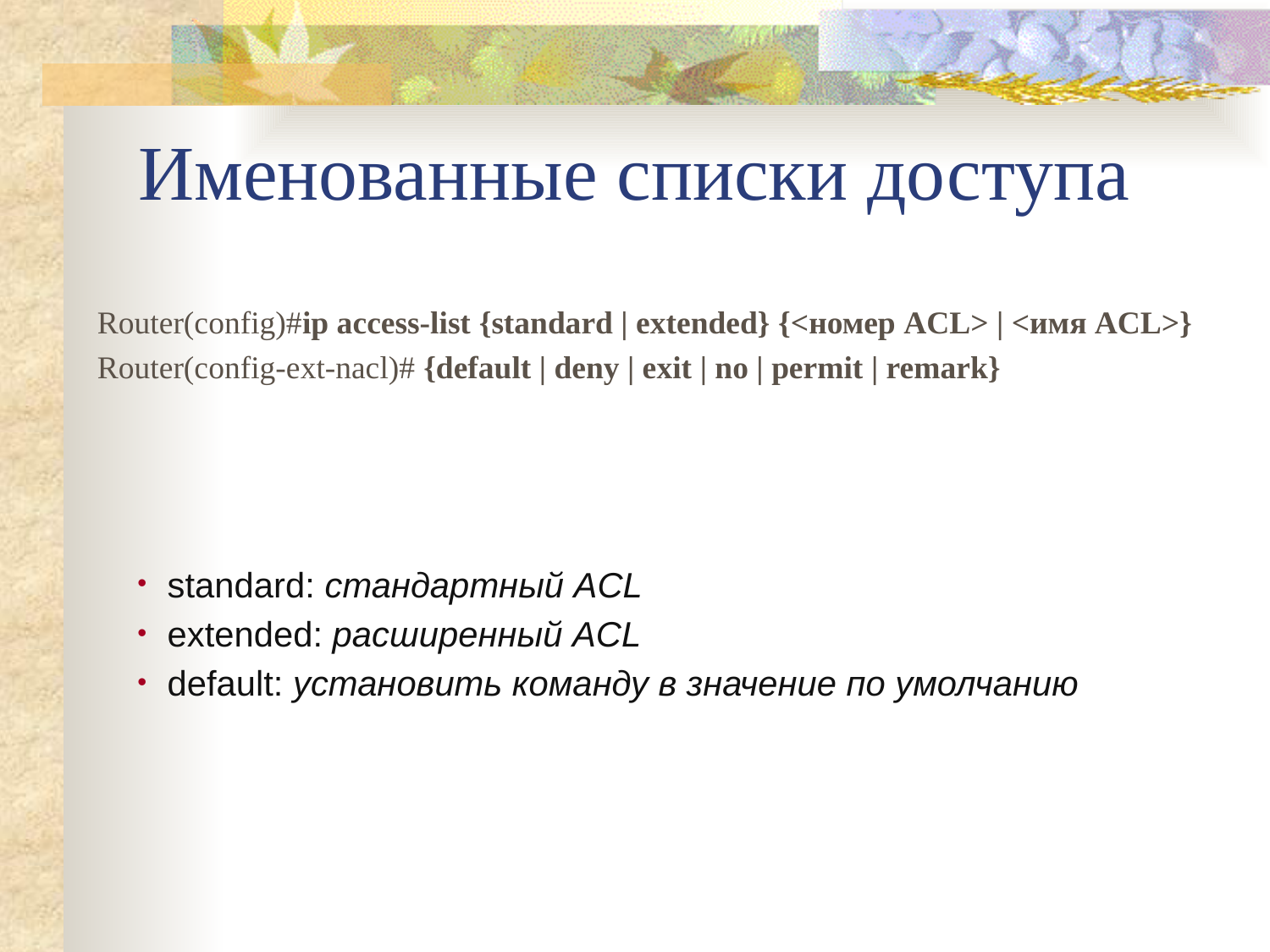

Именованные списки доступа
Router(config)#ip access-list {standard | extended} {<номер ACL> | <имя ACL>}
Router(config-ext-nacl)# {default | deny | exit | no | permit | remark}
standard: стандартный ACL
extended: расширенный ACL
default: установить команду в значение по умолчанию